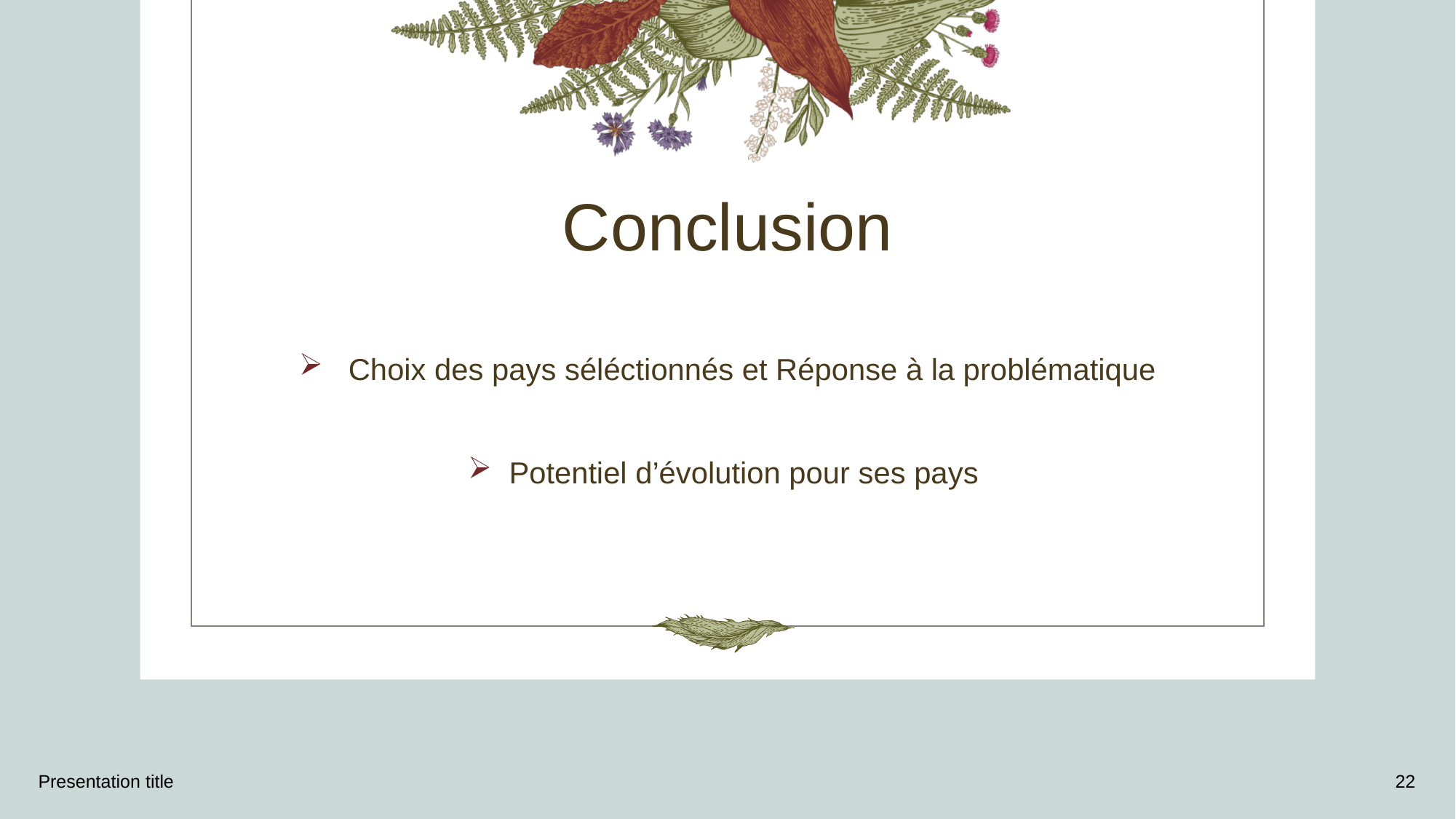

# Conclusion

 Choix des pays séléctionnés et Réponse à la problématique

Potentiel d’évolution pour ses pays
Presentation title
22